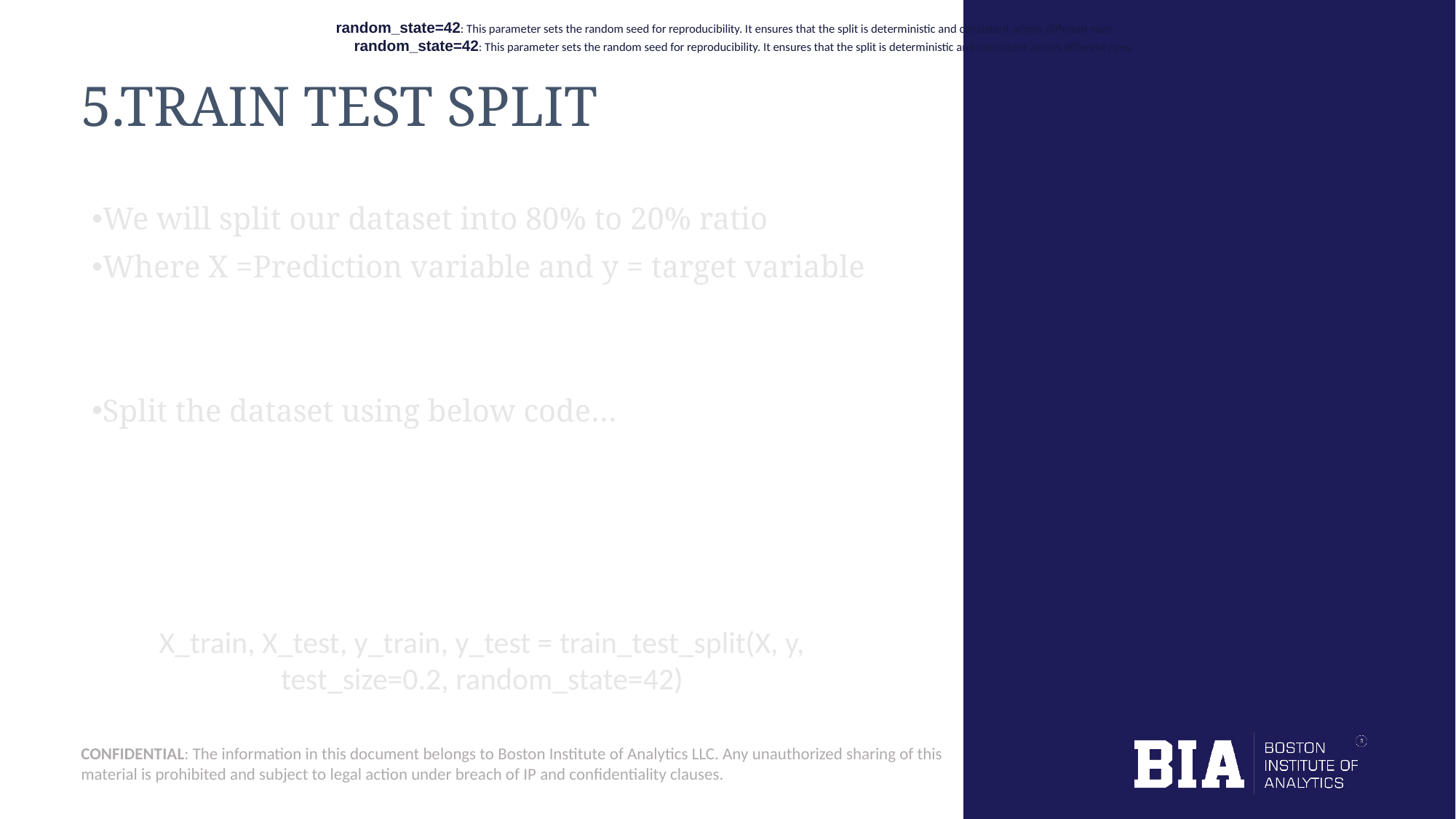

random_state=42: This parameter sets the random seed for reproducibility. It ensures that the split is deterministic and consistent across different runs.
random_state=42: This parameter sets the random seed for reproducibility. It ensures that the split is deterministic and consistent across different runs.
# 5.TRAIN TEST SPLIT
We will split our dataset into 80% to 20% ratio
Where X =Prediction variable and y = target variable

Split the dataset using below code…

X_train, X_test, y_train, y_test = train_test_split(X, y, test_size=0.2, random_state=42)